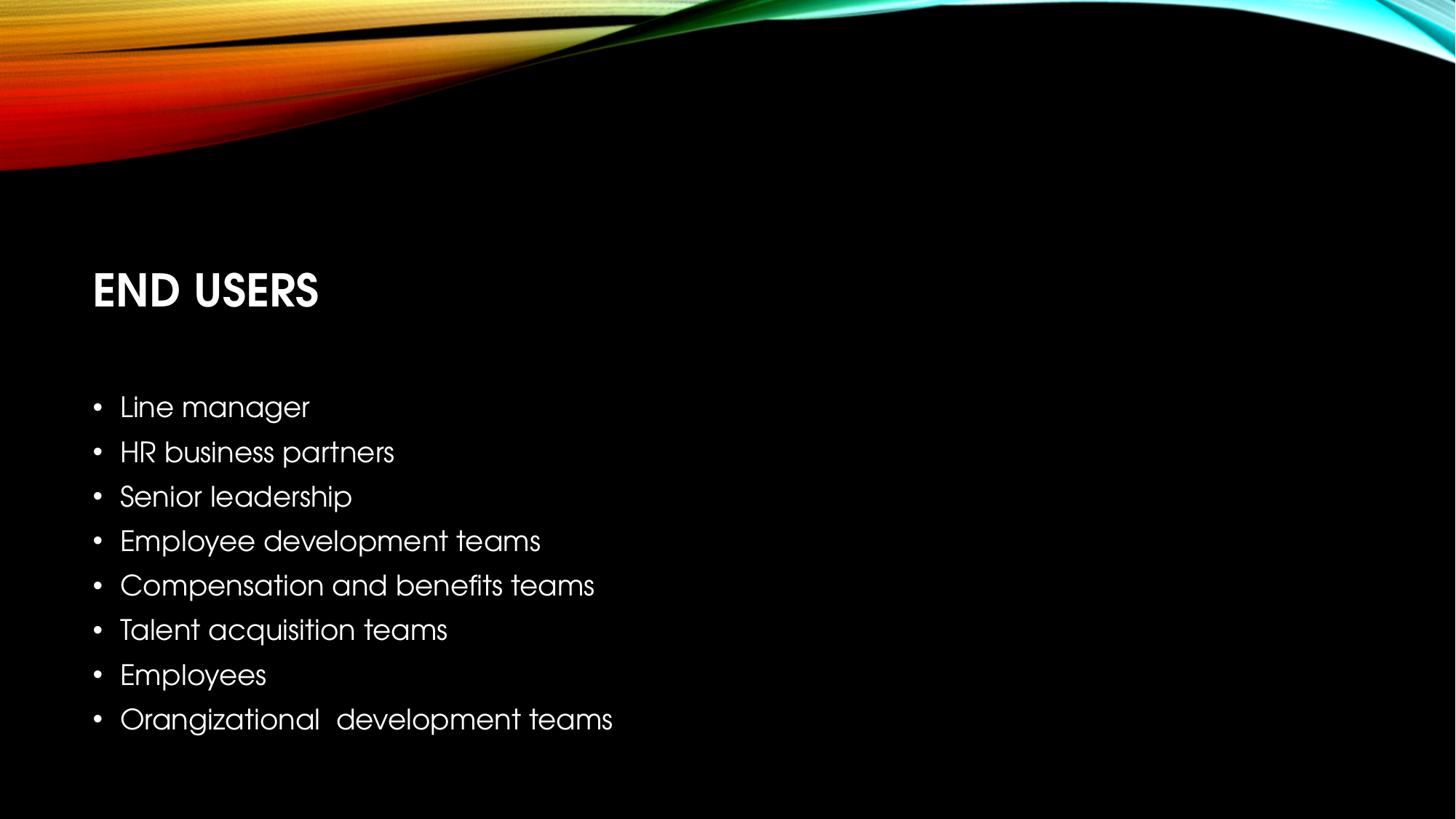

END USERS

Line manager
HR business partners
Senior leadership
Employee development teams
Compensation and benefits teams
Talent acquisition teams
Employees
Orangizational  development teams